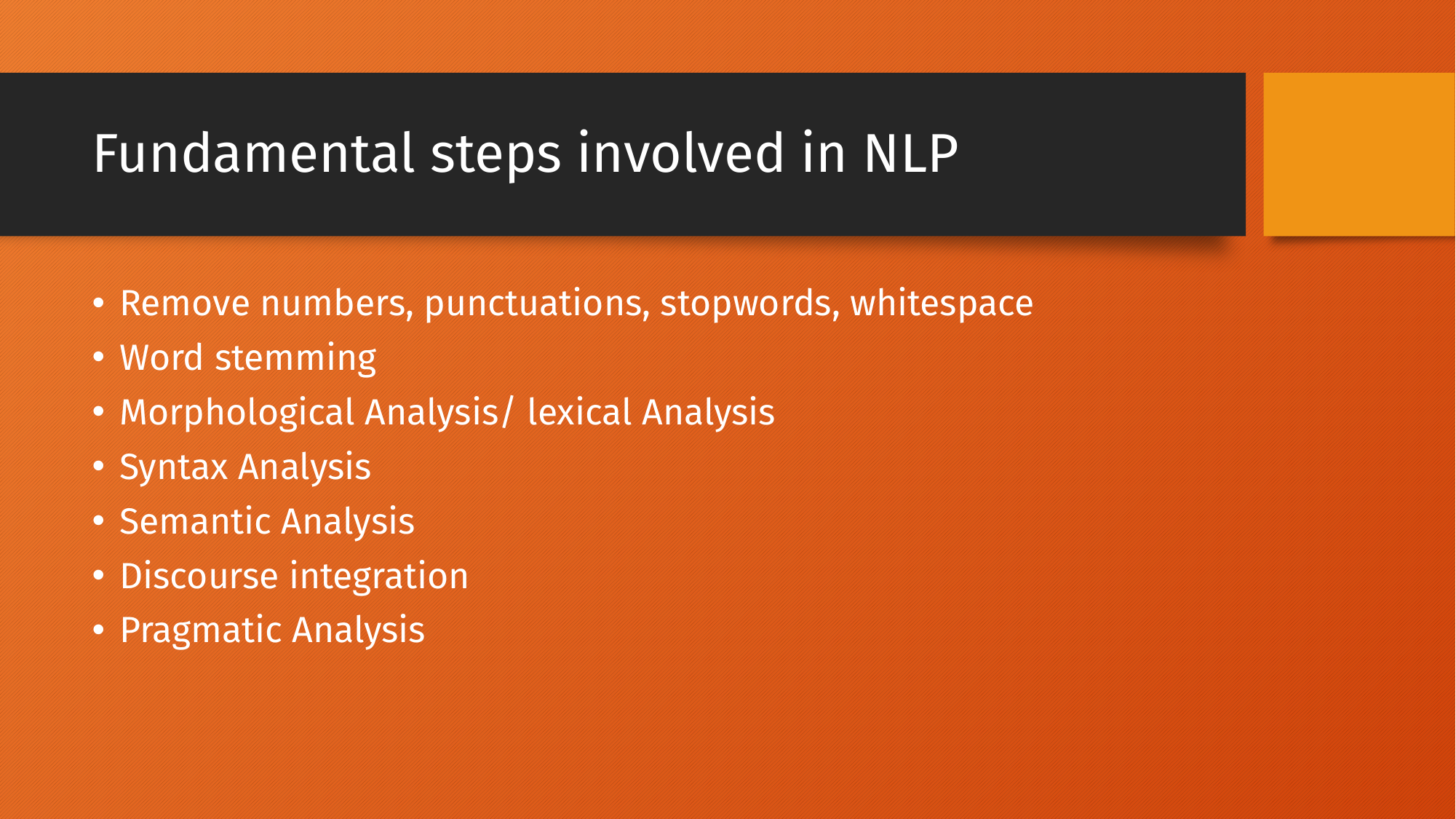

# Fundamental steps involved in NLP
Remove numbers, punctuations, stopwords, whitespace
Word stemming
Morphological Analysis/ lexical Analysis
Syntax Analysis
Semantic Analysis
Discourse integration
Pragmatic Analysis